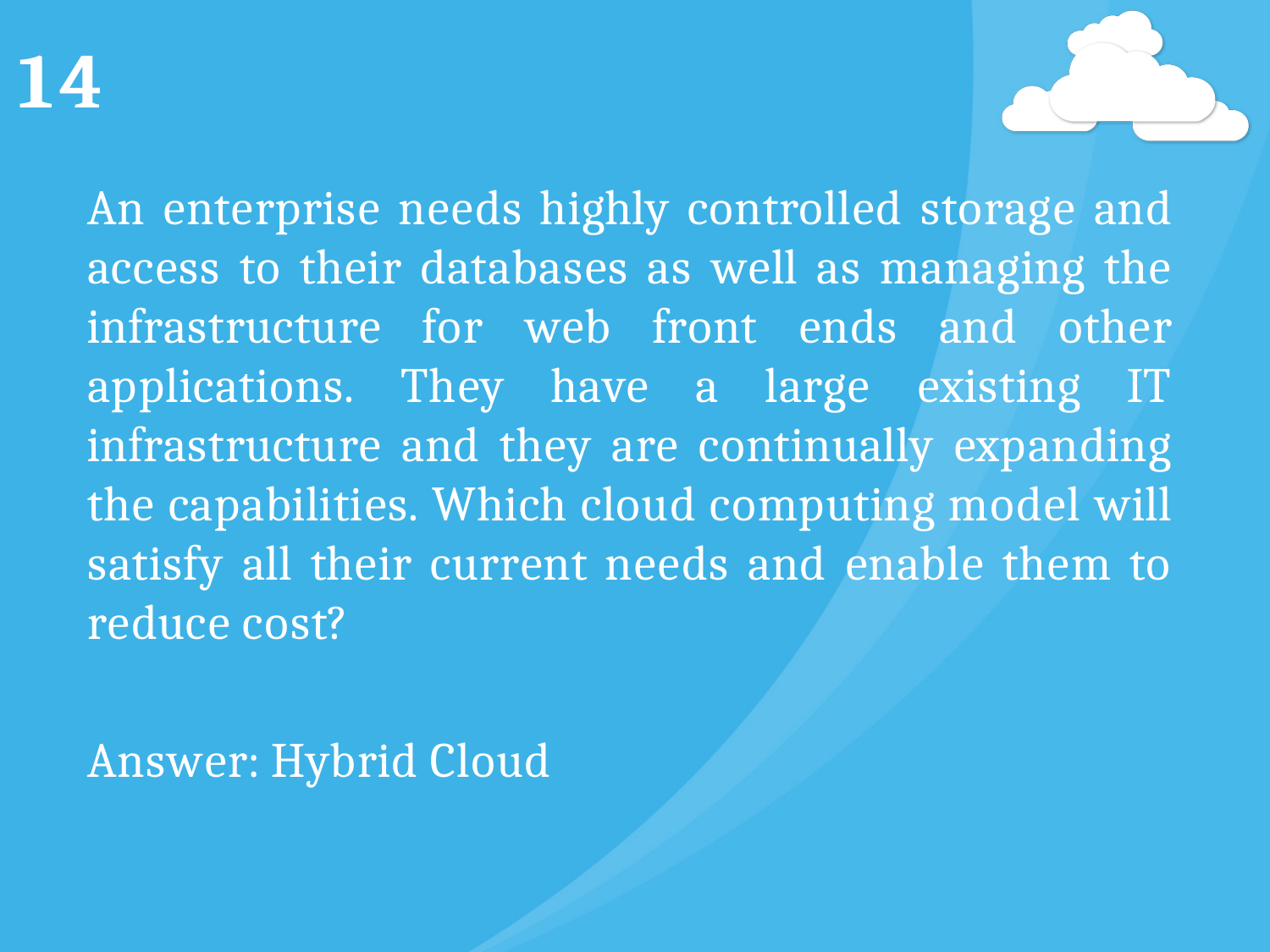

# 14
An enterprise needs highly controlled storage and access to their databases as well as managing the infrastructure for web front ends and other applications. They have a large existing IT infrastructure and they are continually expanding the capabilities. Which cloud computing model will satisfy all their current needs and enable them to reduce cost?

Answer: Hybrid Cloud